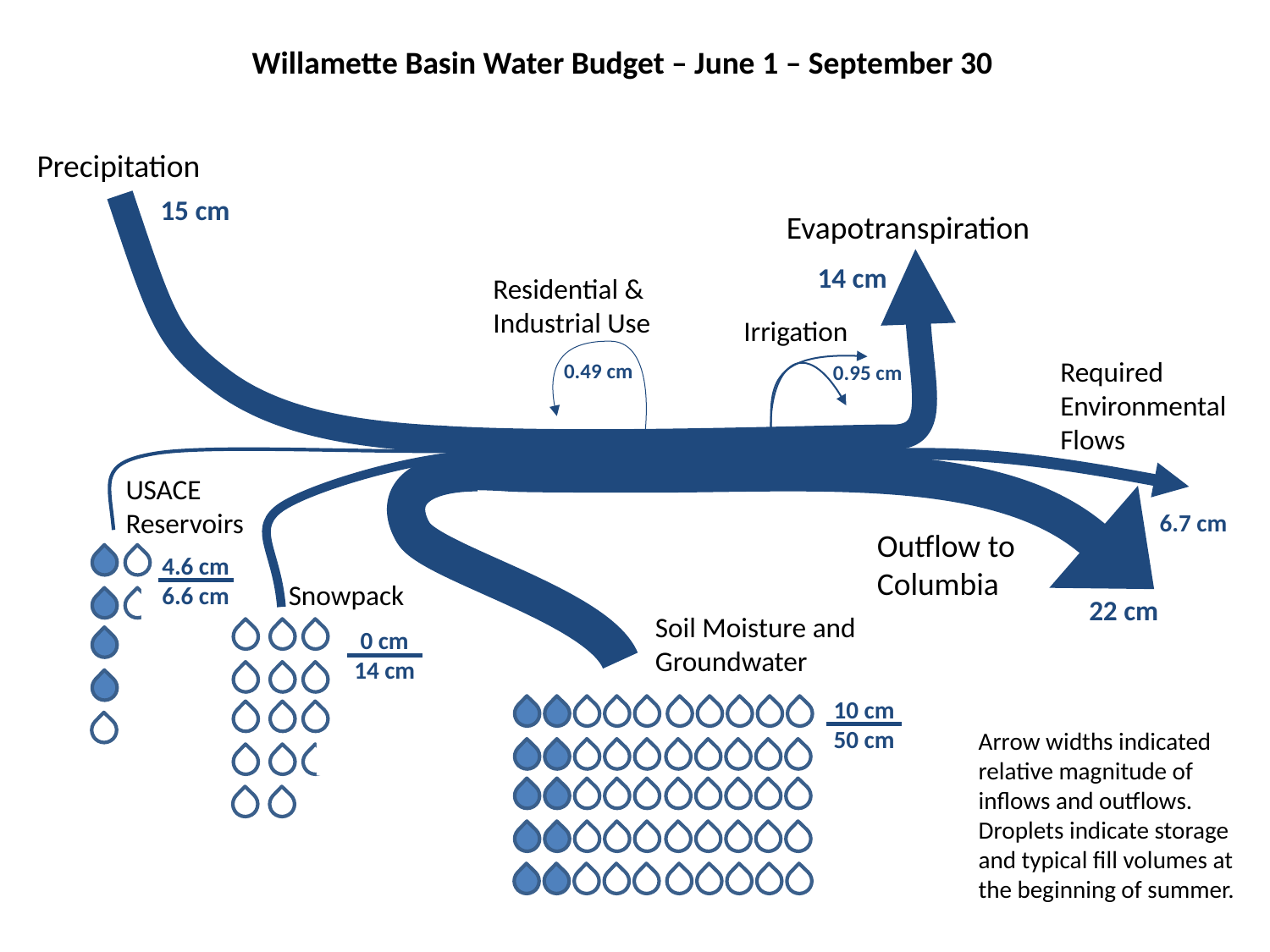

Willamette Basin Water Budget – June 1 – September 30
Precipitation
15 cm

Evapotranspiration

14 cm

Residential & Industrial Use
Irrigation

Required Environmental Flows
0.49 cm
0.95 cm

USACE
Reservoirs

6.7 cm
Outflow to Columbia

4.6 cm
6.6 cm

Snowpack
22 cm
Soil Moisture and Groundwater
0 cm
14 cm

10 cm
50 cm

Arrow widths indicated relative magnitude of inflows and outflows.  Droplets indicate storage and typical fill volumes at the beginning of summer.